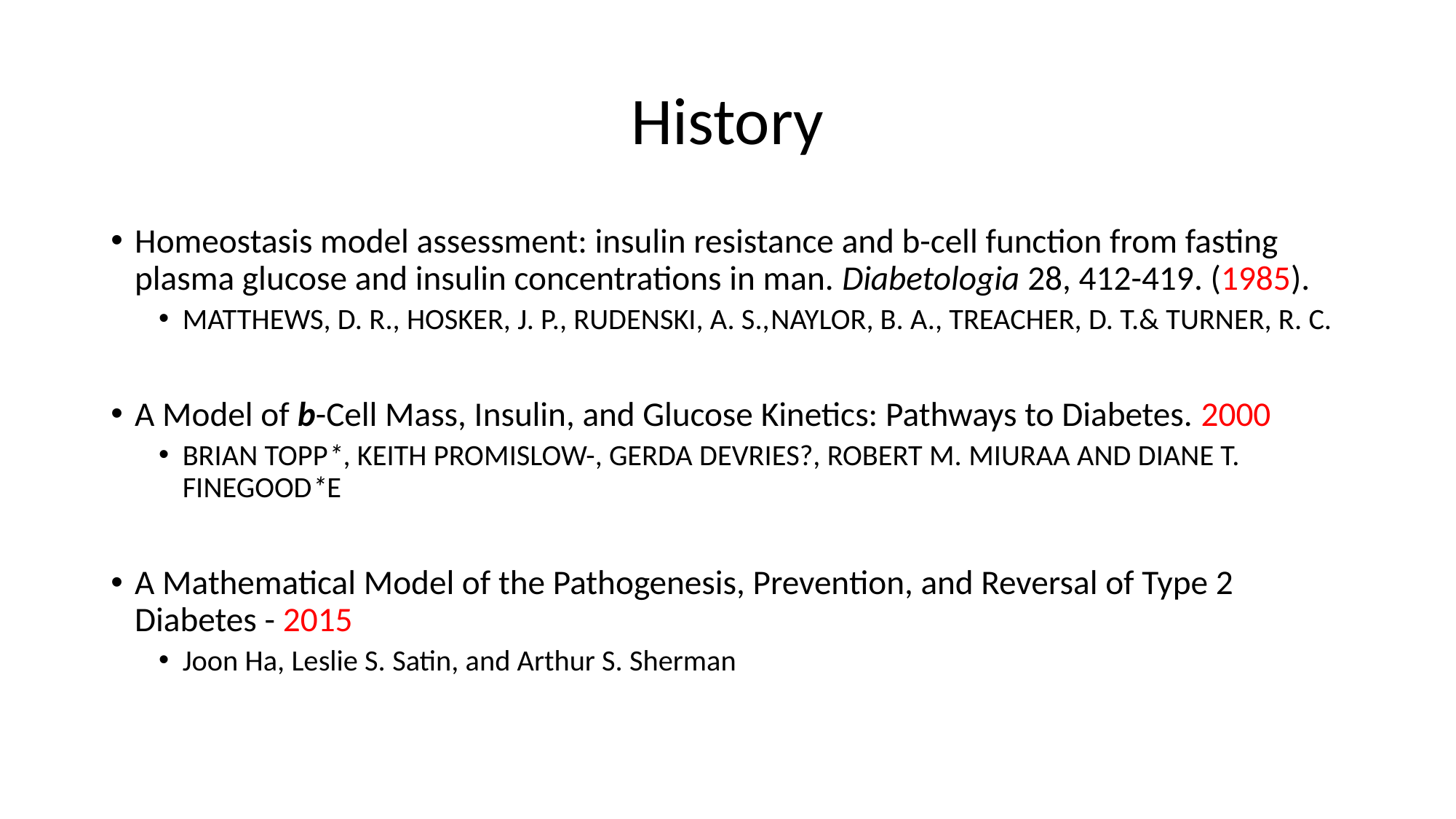

# History
Homeostasis model assessment: insulin resistance and b-cell function from fasting plasma glucose and insulin concentrations in man. Diabetologia 28, 412-419. (1985).
MATTHEWS, D. R., HOSKER, J. P., RUDENSKI, A. S.,NAYLOR, B. A., TREACHER, D. T.& TURNER, R. C.

A Model of b-Cell Mass, Insulin, and Glucose Kinetics: Pathways to Diabetes. 2000
BRIAN TOPP*, KEITH PROMISLOW-, GERDA DEVRIES?, ROBERT M. MIURAA AND DIANE T. FINEGOOD*E

A Mathematical Model of the Pathogenesis, Prevention, and Reversal of Type 2 Diabetes - 2015
Joon Ha, Leslie S. Satin, and Arthur S. Sherman